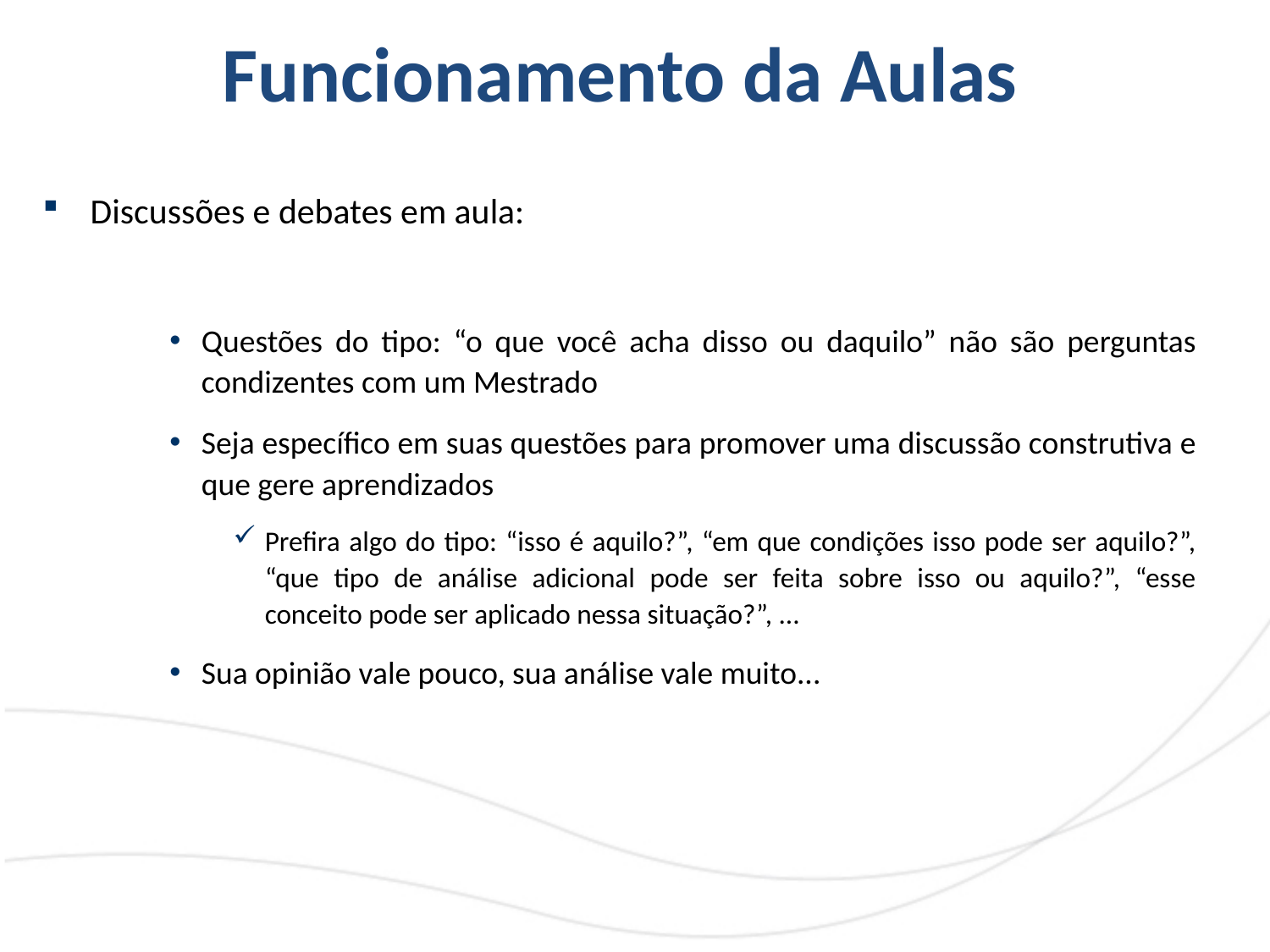

# Funcionamento da Aulas

Discussões e debates em aula:

Questões do tipo: “o que você acha disso ou daquilo” não são perguntas condizentes com um Mestrado
Seja específico em suas questões para promover uma discussão construtiva e que gere aprendizados
Prefira algo do tipo: “isso é aquilo?”, “em que condições isso pode ser aquilo?”, “que tipo de análise adicional pode ser feita sobre isso ou aquilo?”, “esse conceito pode ser aplicado nessa situação?”, ...
Sua opinião vale pouco, sua análise vale muito...